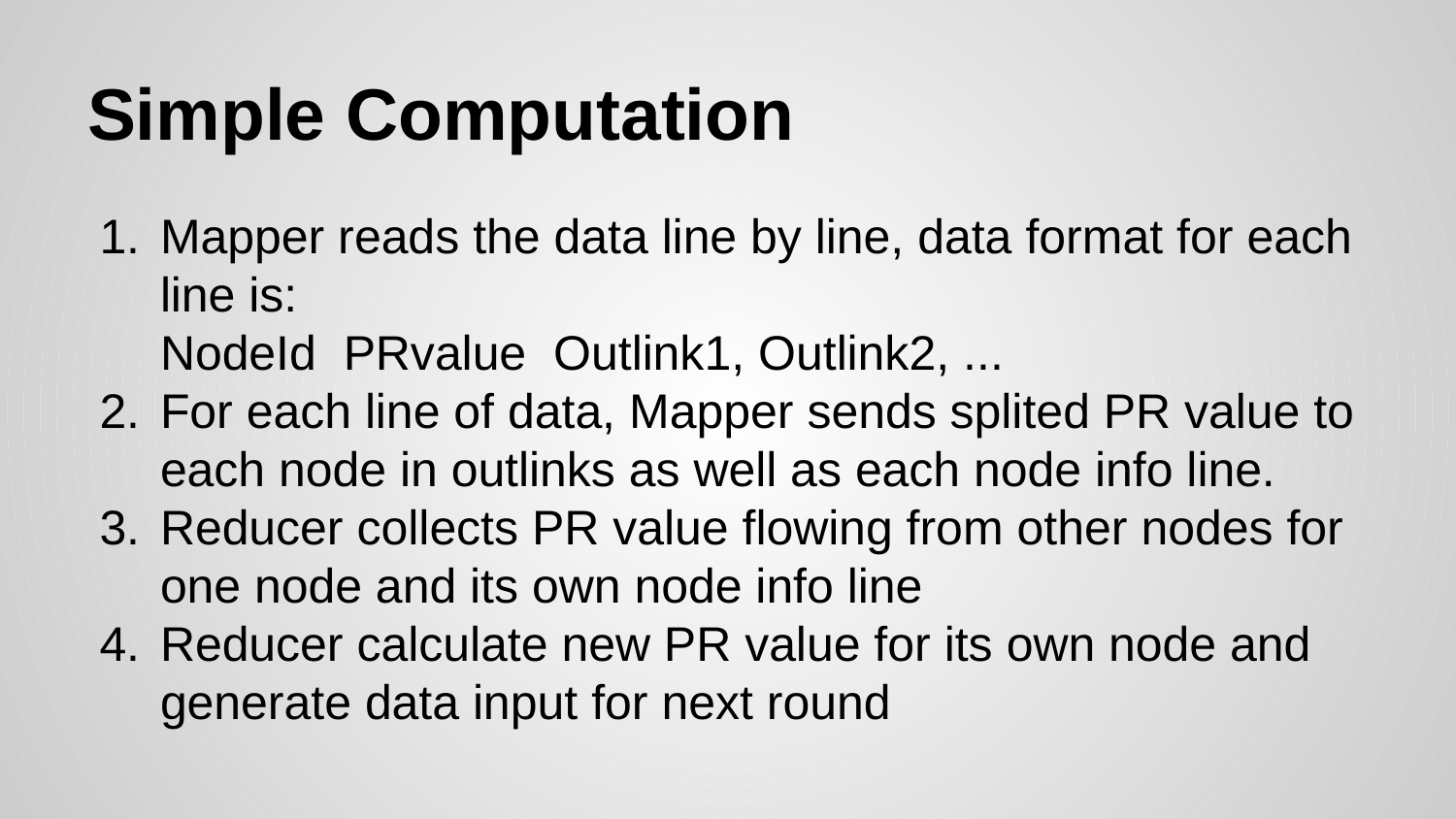

# Simple Computation
Mapper reads the data line by line, data format for each line is:
NodeId  PRvalue  Outlink1, Outlink2, ...
For each line of data, Mapper sends splited PR value to each node in outlinks as well as each node info line.
Reducer collects PR value flowing from other nodes for one node and its own node info line
Reducer calculate new PR value for its own node and generate data input for next round